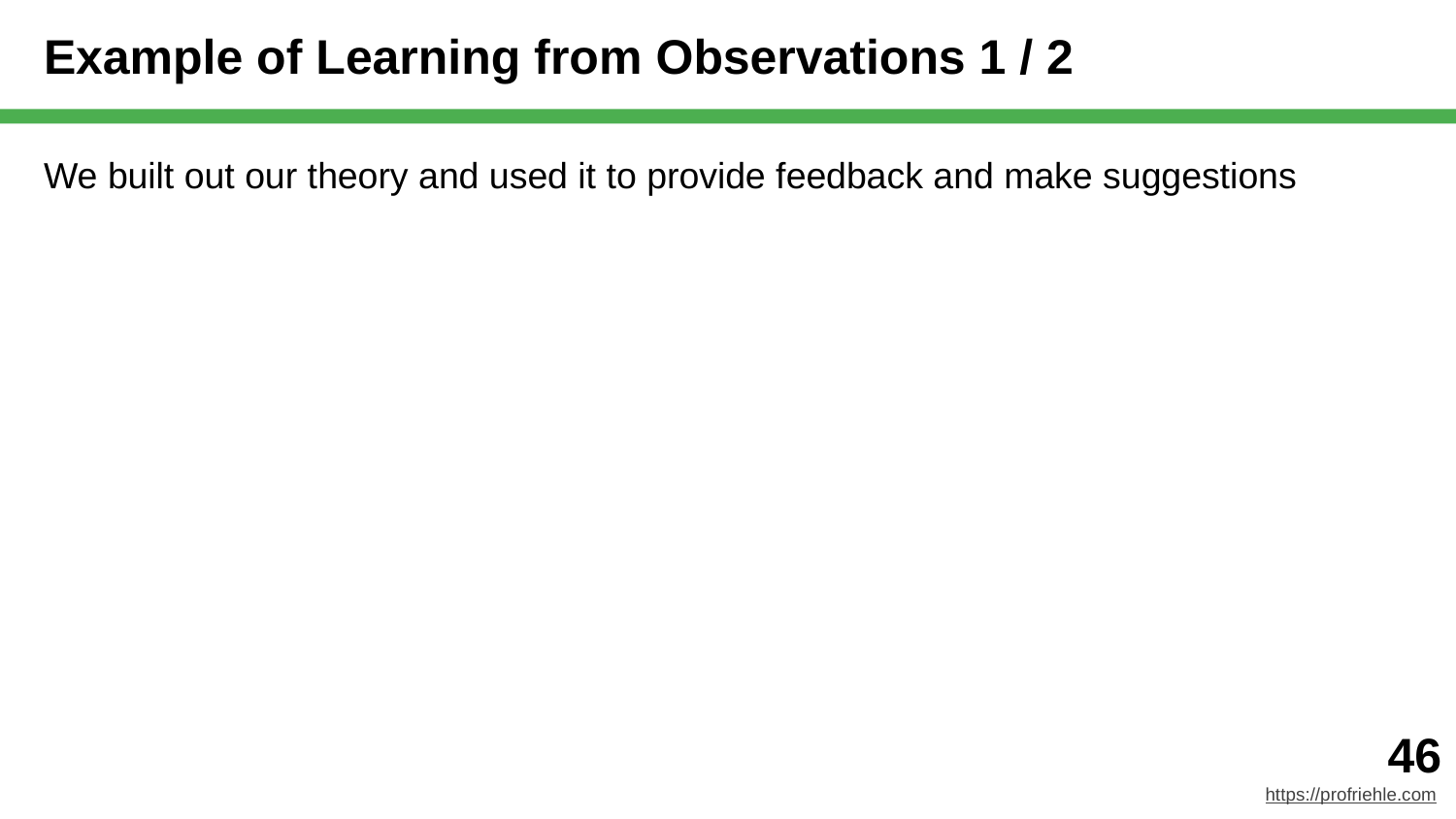

# Example of Learning from Observations 1 / 2
We built out our theory and used it to provide feedback and make suggestions
46
https://profriehle.com